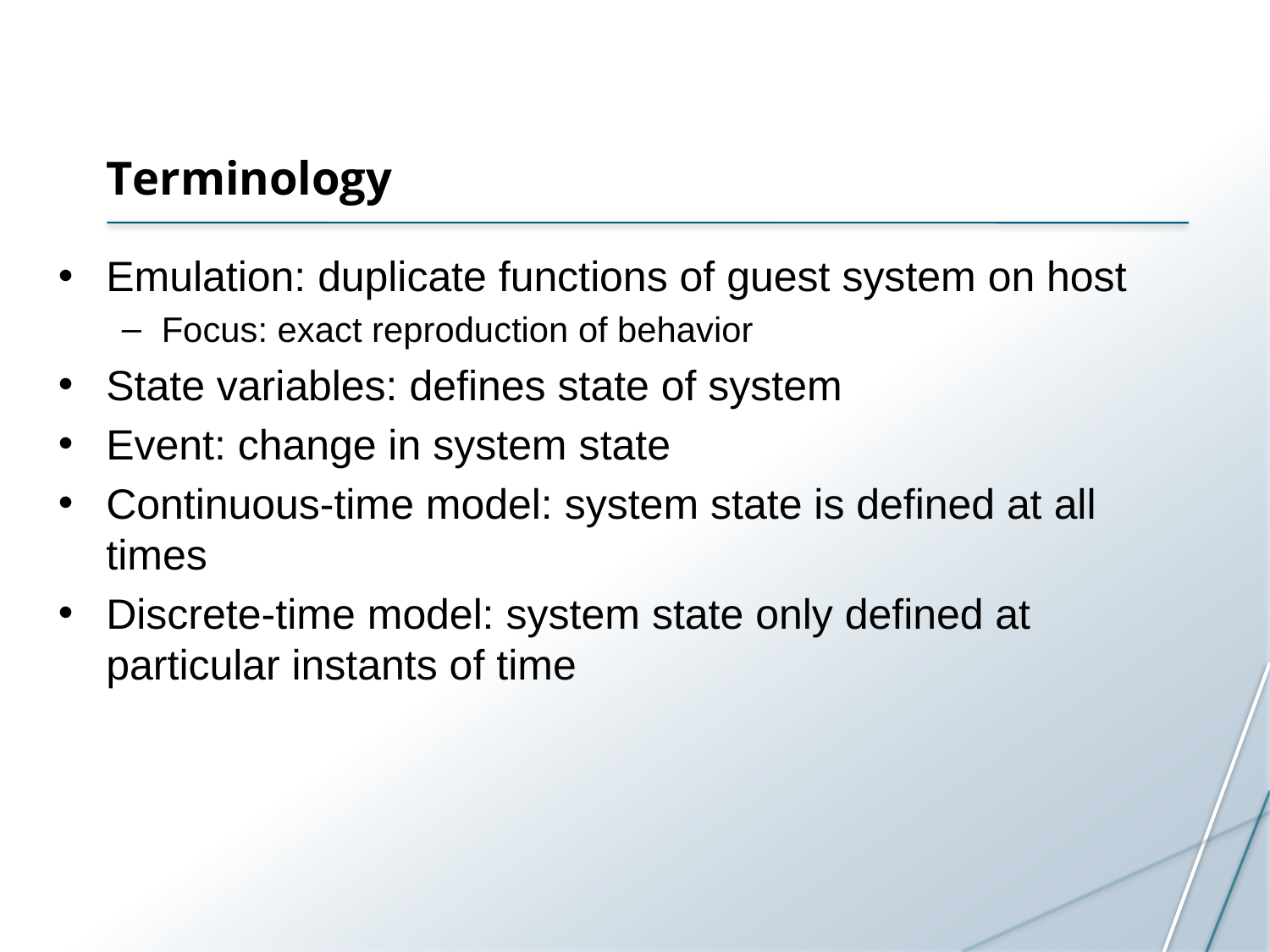

# Terminology
Emulation: duplicate functions of guest system on host
Focus: exact reproduction of behavior
State variables: defines state of system
Event: change in system state
Continuous-time model: system state is defined at all times
Discrete-time model: system state only defined at particular instants of time